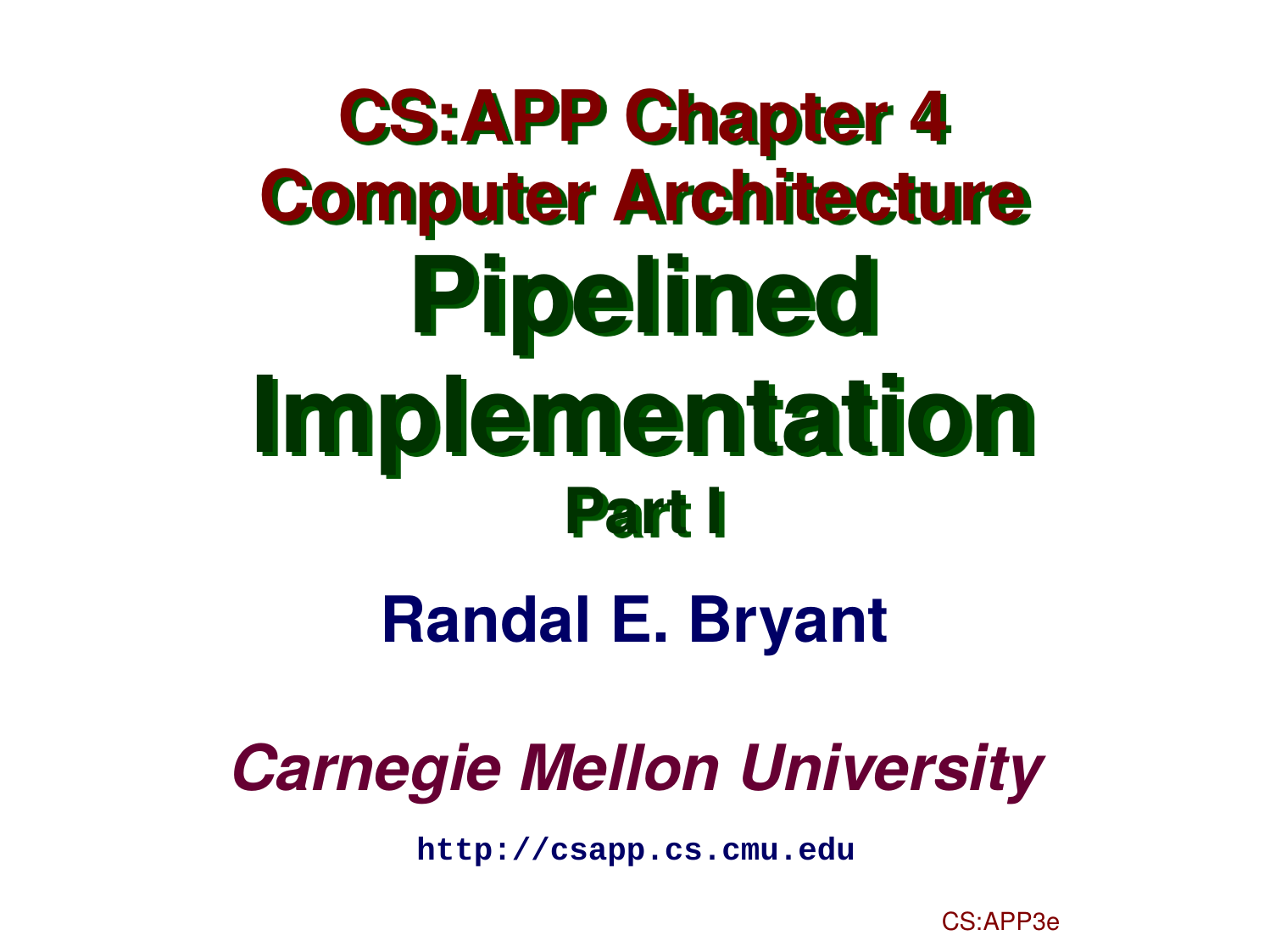

CS:APP Chapter 4
Computer Architecture
Pipelined
Implementation
Part I

Randal E. Bryant
Carnegie Mellon University
http://csapp.cs.cmu.edu
CS:APP3e